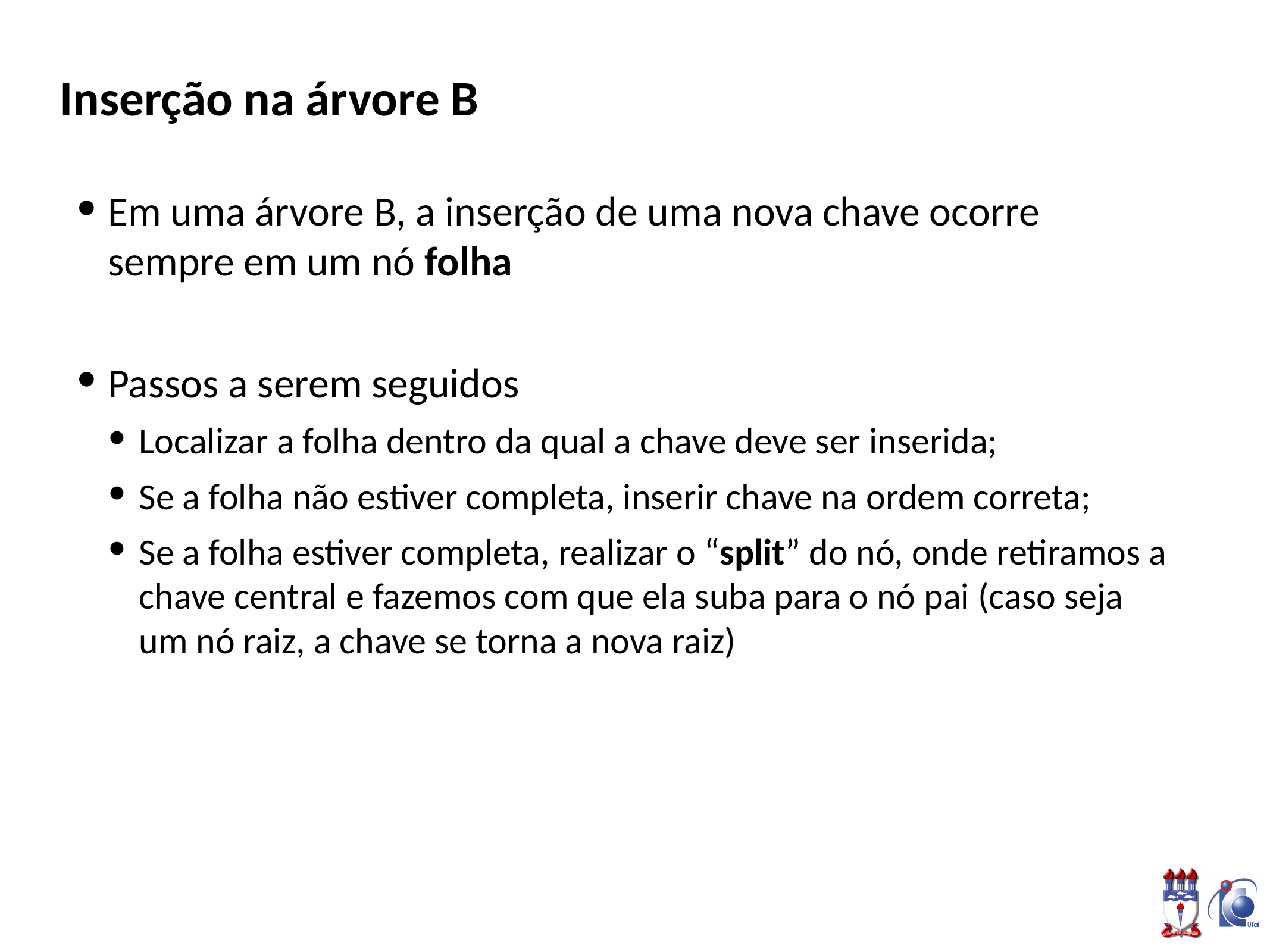

# Inserção na árvore B
Em uma árvore B, a inserção de uma nova chave ocorre sempre em um nó folha

Passos a serem seguidos
Localizar a folha dentro da qual a chave deve ser inserida;
Se a folha não estiver completa, inserir chave na ordem correta;
Se a folha estiver completa, realizar o “split” do nó, onde retiramos a chave central e fazemos com que ela suba para o nó pai (caso seja um nó raiz, a chave se torna a nova raiz)